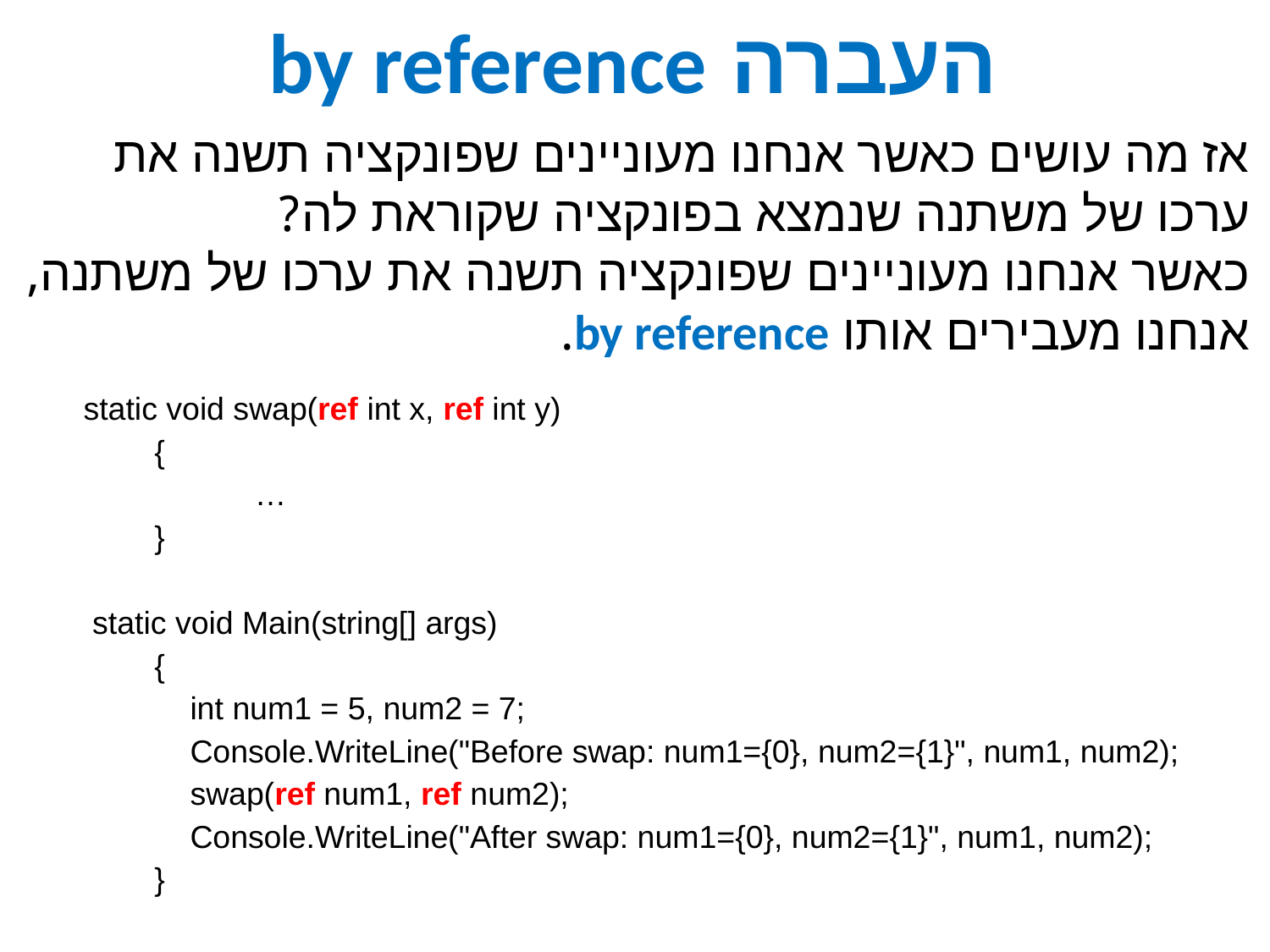

העברה by reference
אז מה עושים כאשר אנחנו מעוניינים שפונקציה תשנה את ערכו של משתנה שנמצא בפונקציה שקוראת לה?
כאשר אנחנו מעוניינים שפונקציה תשנה את ערכו של משתנה, אנחנו מעבירים אותו by reference.
static void swap(ref int x, ref int y)
        {
		…
        }

 static void Main(string[] args)
        {
            int num1 = 5, num2 = 7;
            Console.WriteLine("Before swap: num1={0}, num2={1}", num1, num2);
            swap(ref num1, ref num2);
            Console.WriteLine("After swap: num1={0}, num2={1}", num1, num2);
        }